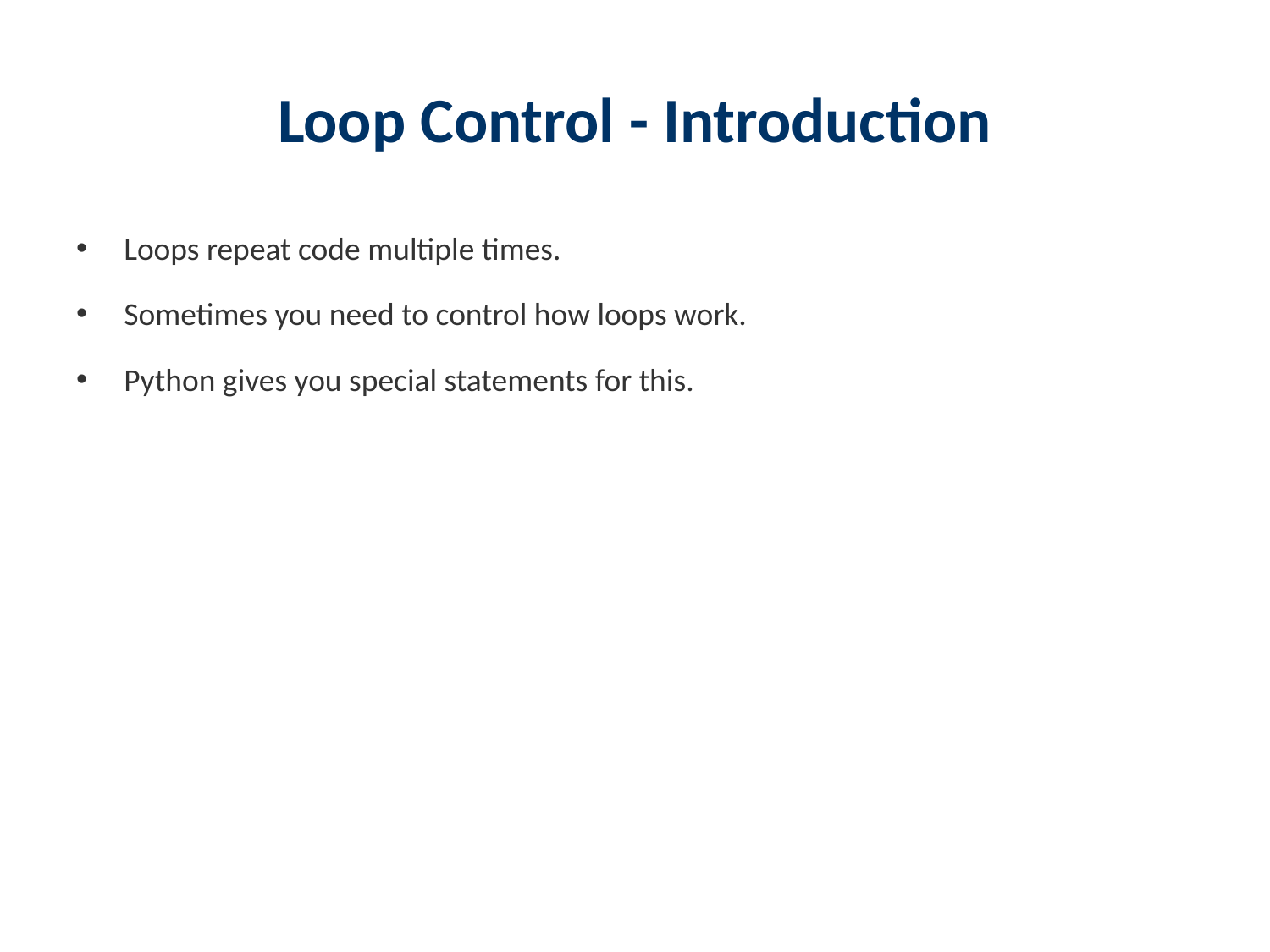

# Loop Control - Introduction
Loops repeat code multiple times.
Sometimes you need to control how loops work.
Python gives you special statements for this.